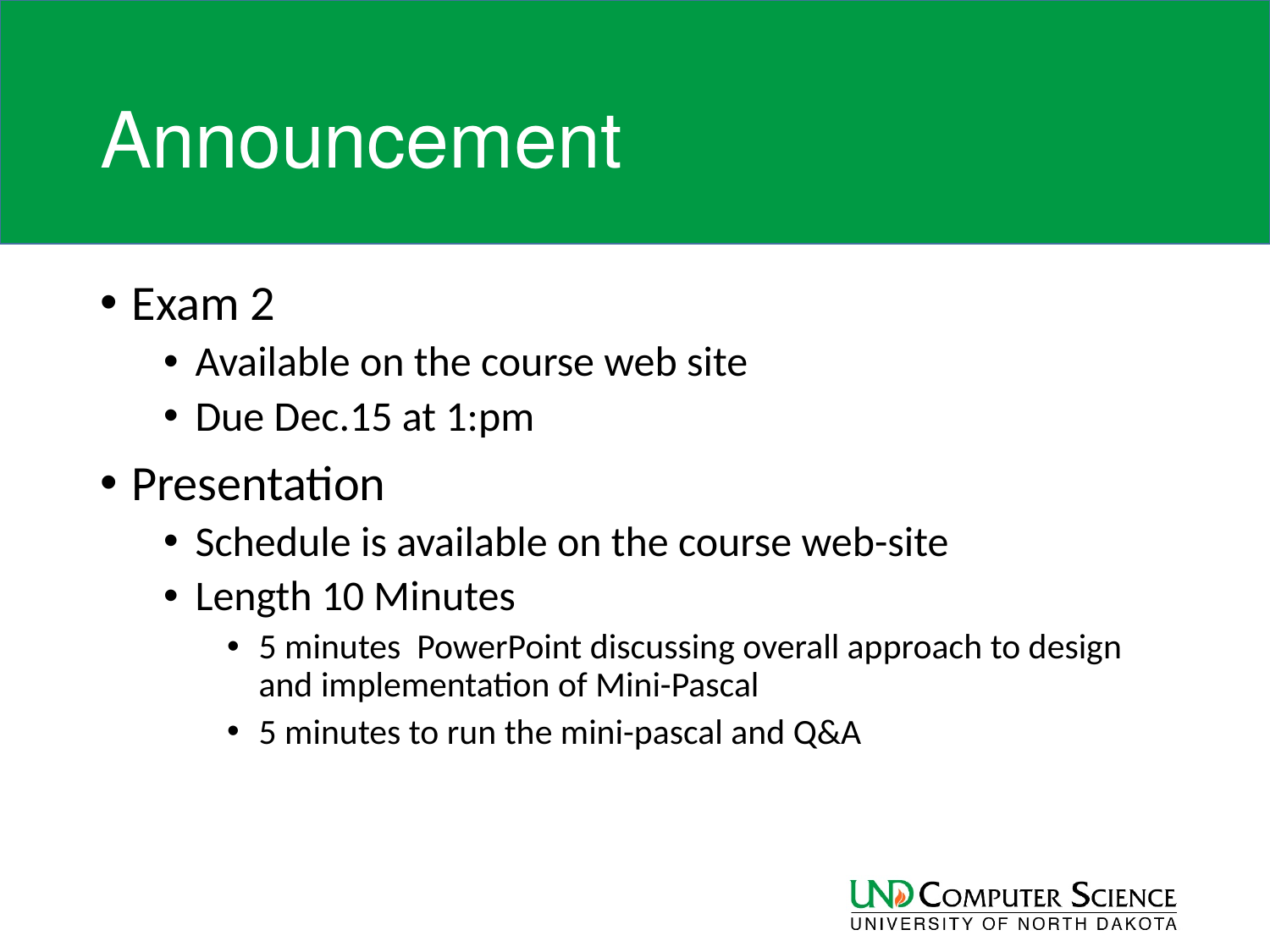

# Announcement
Exam 2
Available on the course web site
Due Dec.15 at 1:pm
Presentation
Schedule is available on the course web-site
Length 10 Minutes
5 minutes  PowerPoint discussing overall approach to design and implementation of Mini-Pascal
5 minutes to run the mini-pascal and Q&A